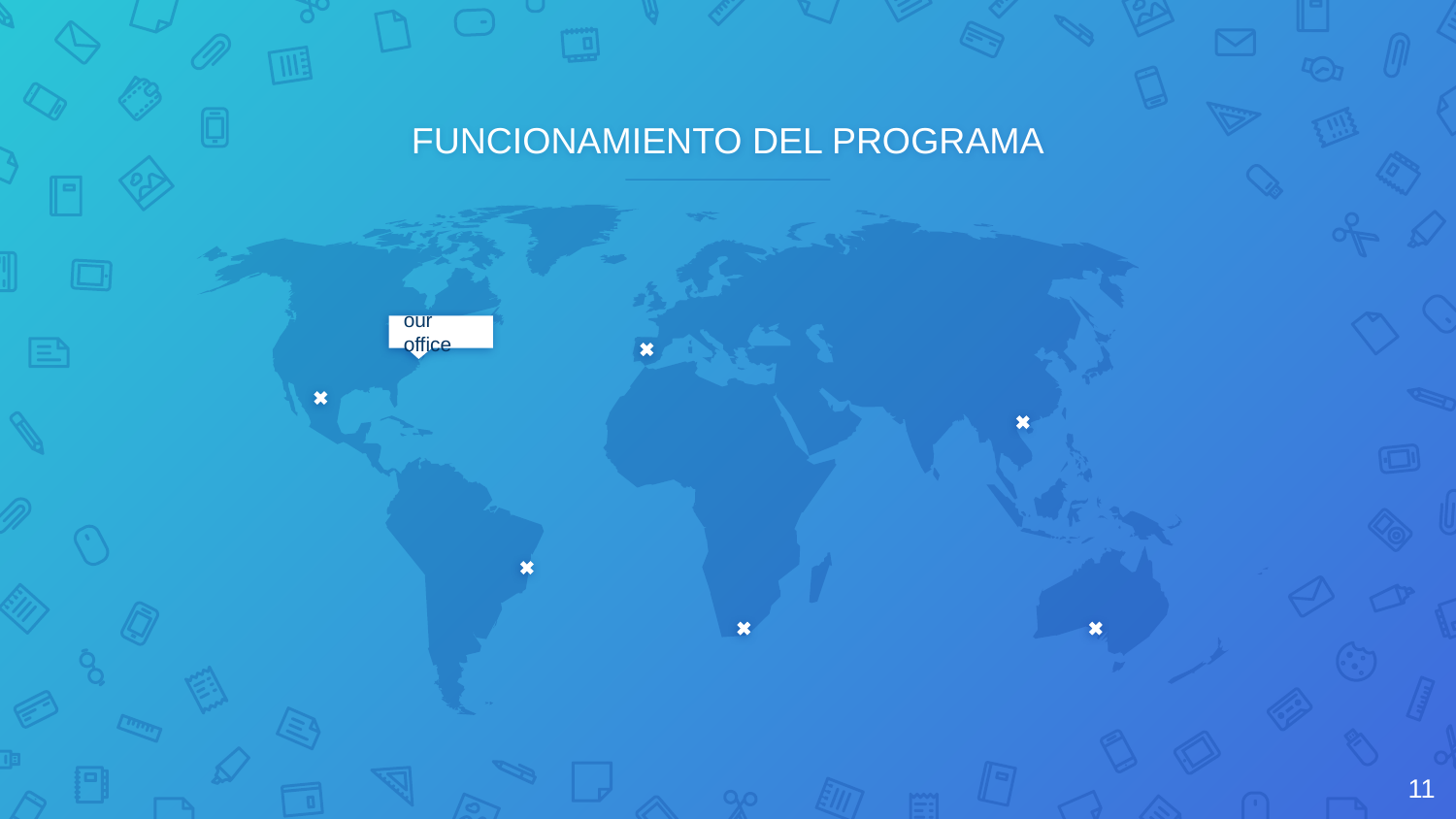

# FUNCIONAMIENTO DEL PROGRAMA

our office

11